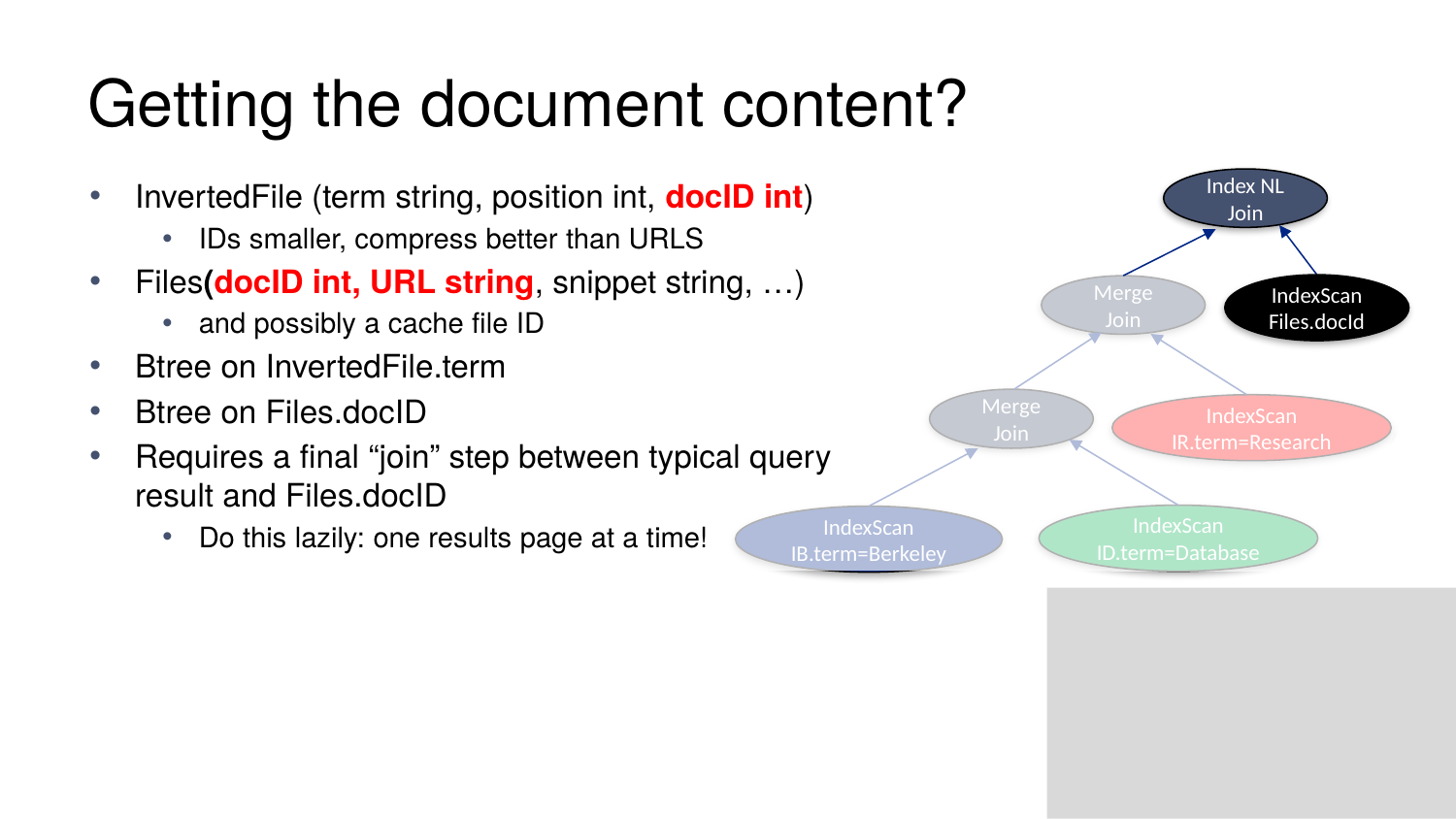

# Getting the document content?
InvertedFile (term string, position int, docID int)
IDs smaller, compress better than URLS
Files(docID int, URL string, snippet string, …)
and possibly a cache file ID
Btree on InvertedFile.term
Btree on Files.docID
Requires a final “join” step between typical query result and Files.docID
Do this lazily: one results page at a time!
Index NL Join
IndexScan
Files.docId

Merge Join
Merge Join
IndexScan
IR.term=Research
IndexScan
ID.term=Database
IndexScan
IB.term=Berkeley